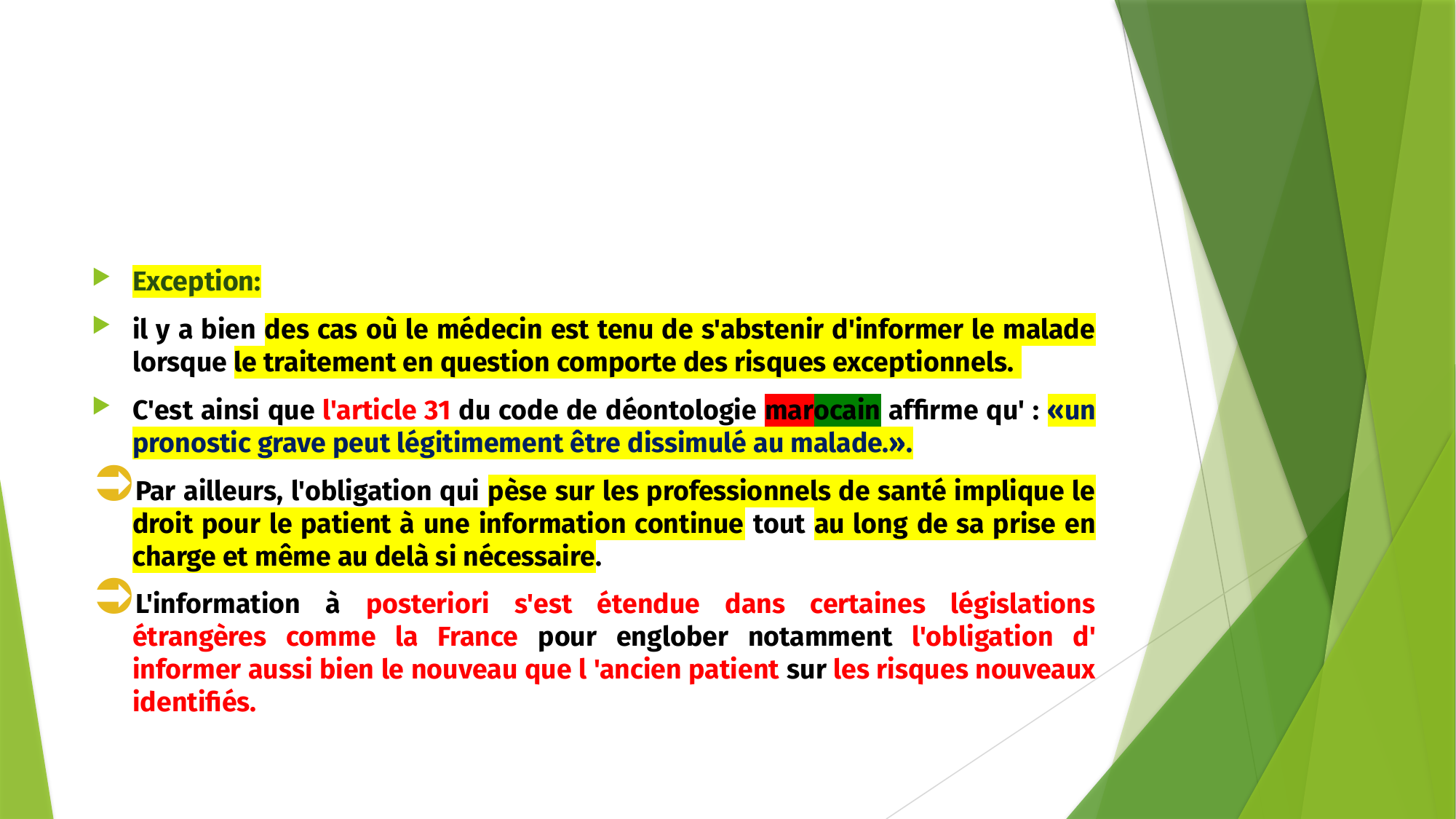

#
Exception:
il y a bien des cas où le médecin est tenu de s'abstenir d'informer le malade lorsque le traitement en question comporte des risques exceptionnels.
C'est ainsi que l'article 31 du code de déontologie marocain affirme qu' : «un pronostic grave peut légitimement être dissimulé au malade.».
Par ailleurs, l'obligation qui pèse sur les professionnels de santé implique le droit pour le patient à une information continue tout au long de sa prise en charge et même au delà si nécessaire.
L'information à posteriori s'est étendue dans certaines législations étrangères comme la France pour englober notamment l'obligation d' informer aussi bien le nouveau que l 'ancien patient sur les risques nouveaux identifiés.